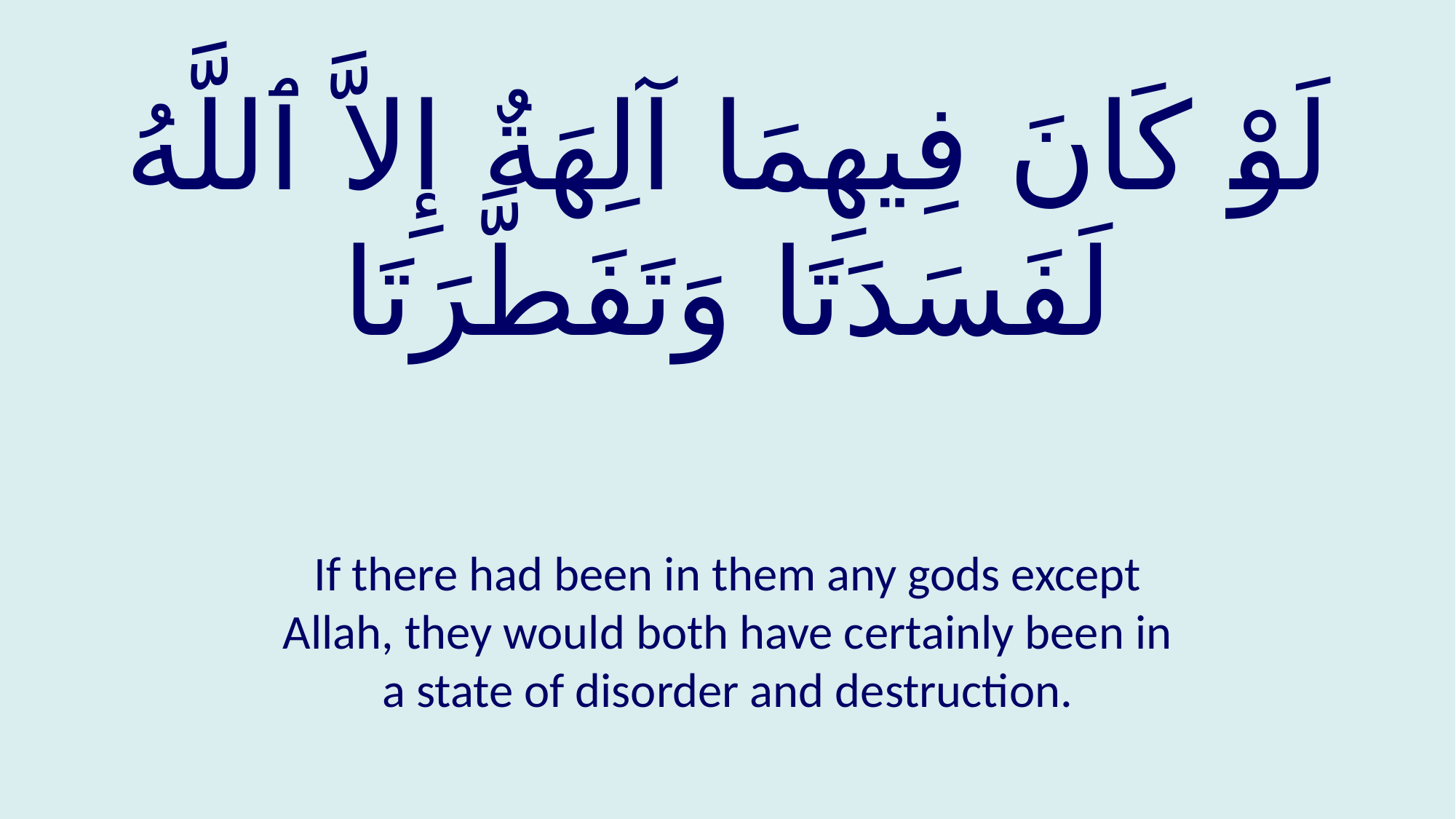

# لَوْ كَانَ فِيهِمَا آلِهَةٌ إِلاَّ ٱللَّهُ لَفَسَدَتَا وَتَفَطَّرَتَا
If there had been in them any gods except Allah, they would both have certainly been in a state of disorder and destruction.